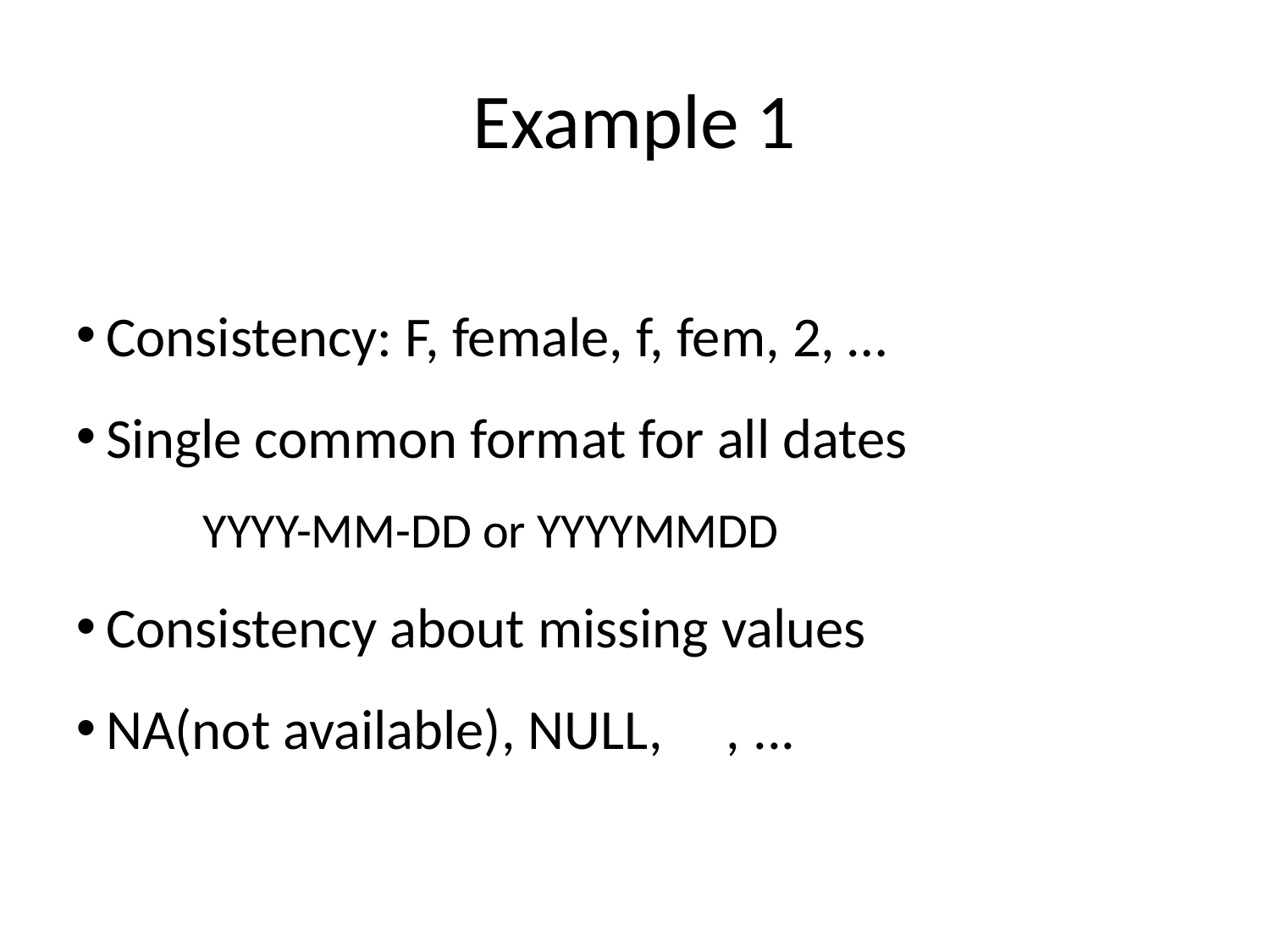

Example 1
Consistency: F, female, f, fem, 2, …
Single common format for all dates
	YYYY-MM-DD or YYYYMMDD
Consistency about missing values
NA(not available), NULL,     , ...